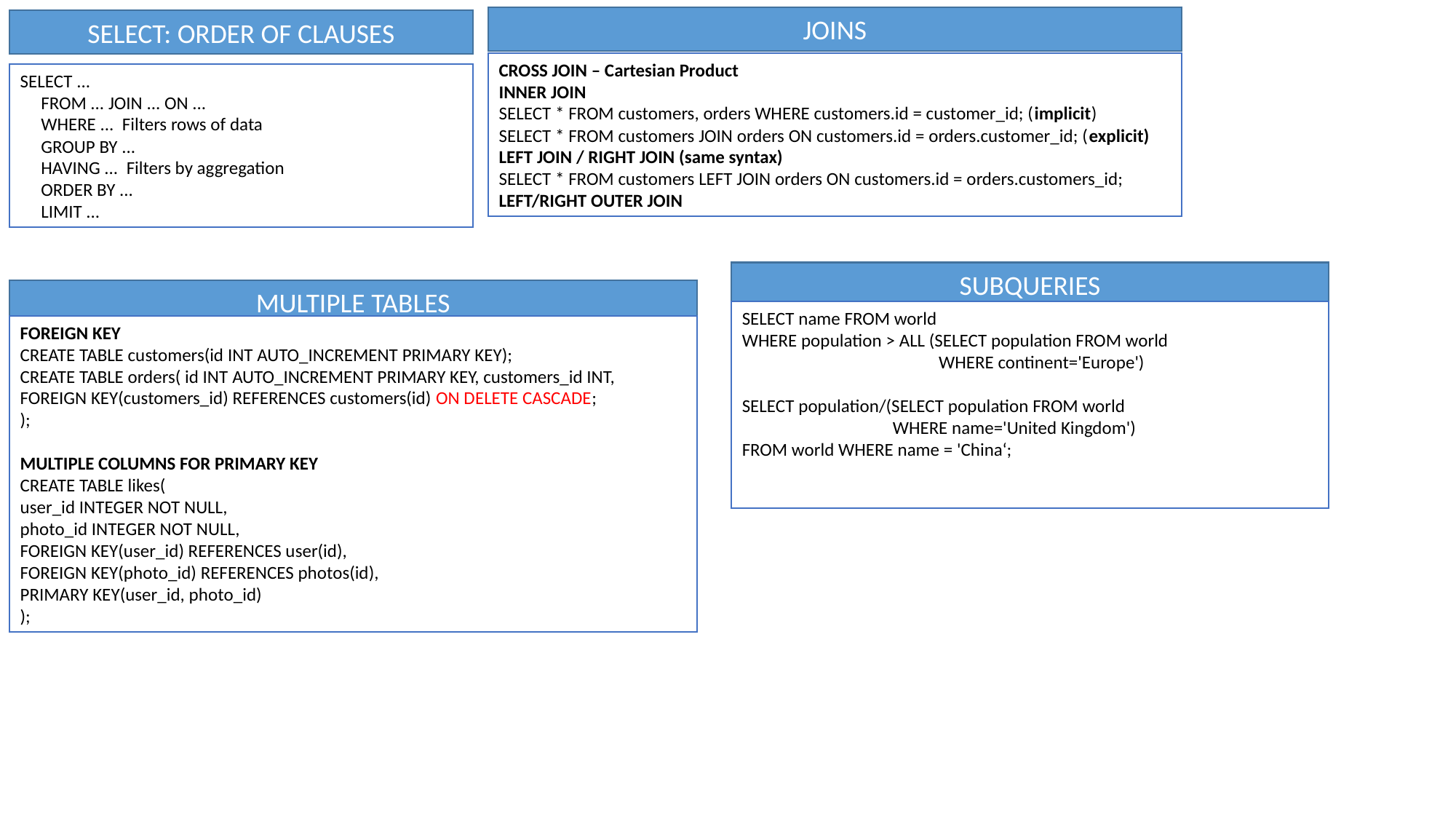

JOINS
CROSS JOIN – Cartesian Product
INNER JOIN
SELECT * FROM customers, orders WHERE customers.id = customer_id; (implicit)
SELECT * FROM customers JOIN orders ON customers.id = orders.customer_id; (explicit)
LEFT JOIN / RIGHT JOIN (same syntax)
SELECT * FROM customers LEFT JOIN orders ON customers.id = orders.customers_id;
LEFT/RIGHT OUTER JOIN
SELECT: ORDER OF CLAUSES
SELECT ...
     FROM ... JOIN ... ON ...
     WHERE ...  Filters rows of data
     GROUP BY ...
     HAVING ...  Filters by aggregation
     ORDER BY ...
     LIMIT ...
SUBQUERIES
SELECT name FROM world
WHERE population > ALL (SELECT population FROM world
                                               WHERE continent='Europe')

SELECT population/(SELECT population FROM world
                                    WHERE name='United Kingdom')
FROM world WHERE name = 'China‘;

MULTIPLE TABLES
FOREIGN KEY
CREATE TABLE customers(id INT AUTO_INCREMENT PRIMARY KEY);
CREATE TABLE orders( id INT AUTO_INCREMENT PRIMARY KEY, customers_id INT,
FOREIGN KEY(customers_id) REFERENCES customers(id) ON DELETE CASCADE;
);

MULTIPLE COLUMNS FOR PRIMARY KEY
CREATE TABLE likes(
user_id INTEGER NOT NULL,
photo_id INTEGER NOT NULL,
FOREIGN KEY(user_id) REFERENCES user(id),
FOREIGN KEY(photo_id) REFERENCES photos(id),
PRIMARY KEY(user_id, photo_id)
);